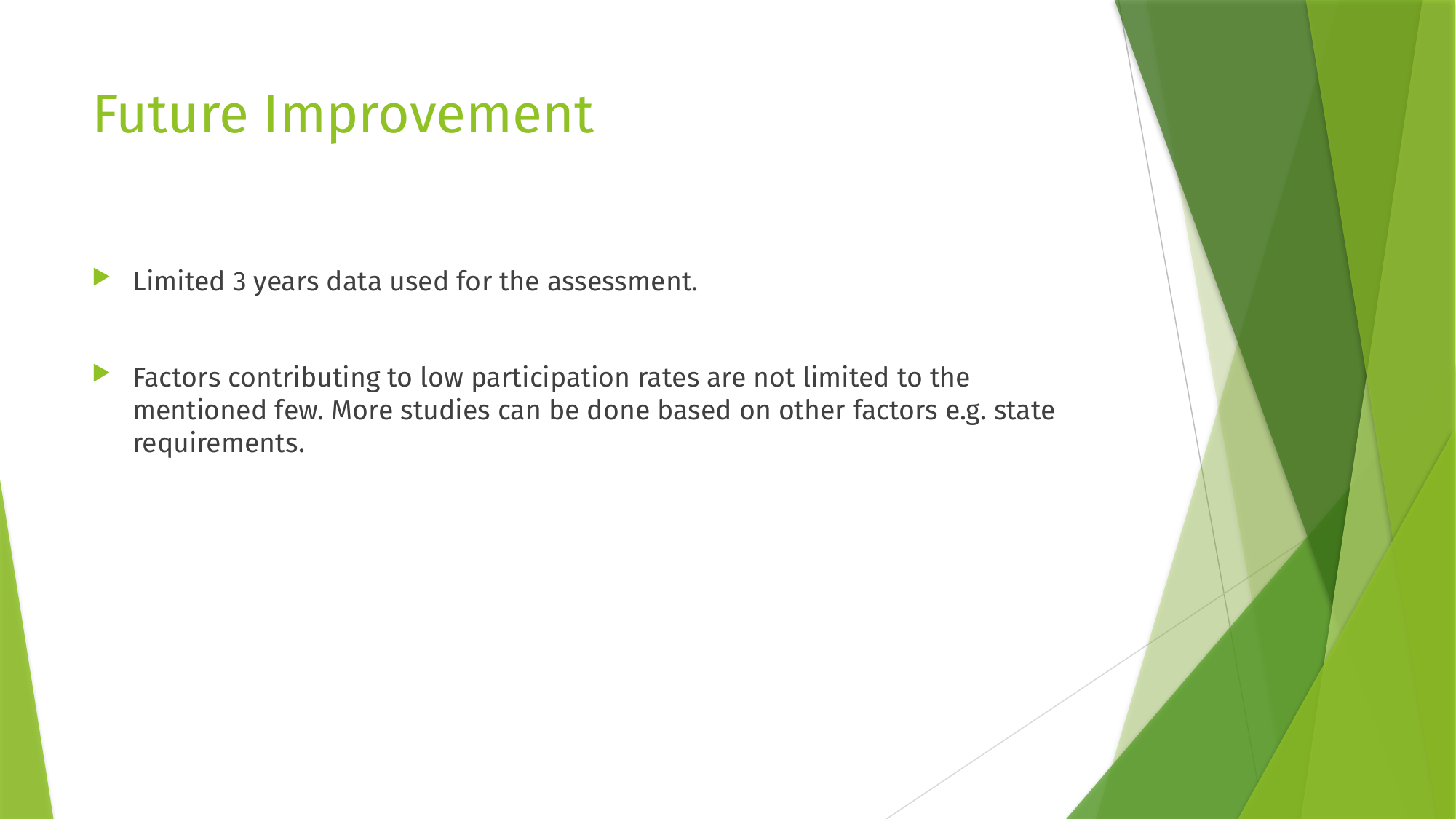

# Future Improvement
Limited 3 years data used for the assessment.

Factors contributing to low participation rates are not limited to the mentioned few. More studies can be done based on other factors e.g. state requirements.